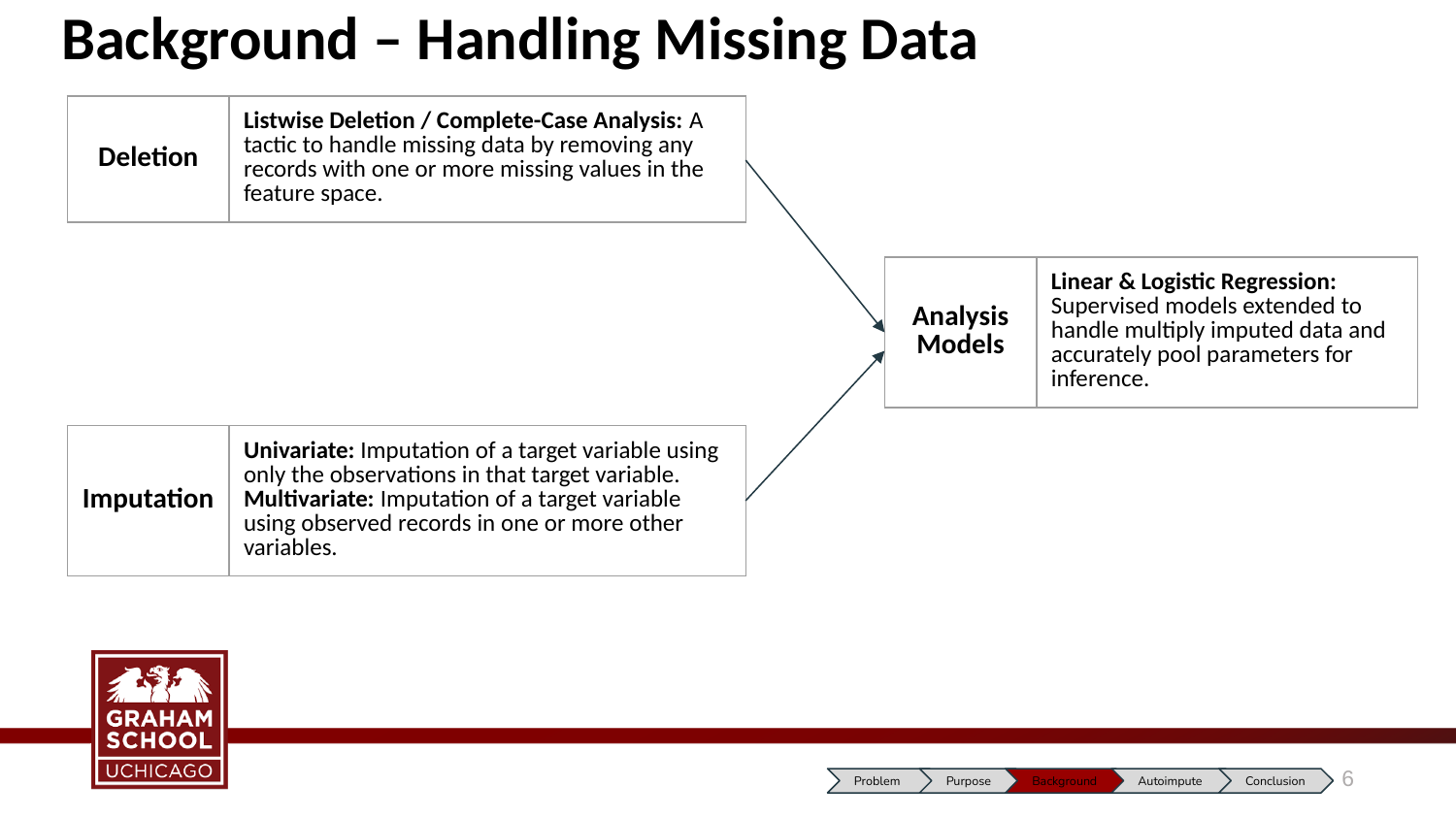

# Background – Handling Missing Data
| Deletion | Listwise Deletion / Complete-Case Analysis: A tactic to handle missing data by removing any records with one or more missing values in the feature space. |
| --- | --- |
| Analysis Models | Linear & Logistic Regression: Supervised models extended to handle multiply imputed data and accurately pool parameters for inference. |
| --- | --- |
| Imputation | Univariate: Imputation of a target variable using only the observations in that target variable. Multivariate: Imputation of a target variable using observed records in one or more other variables. |
| --- | --- |
6
Problem
Purpose
Background
Autoimpute
Conclusion